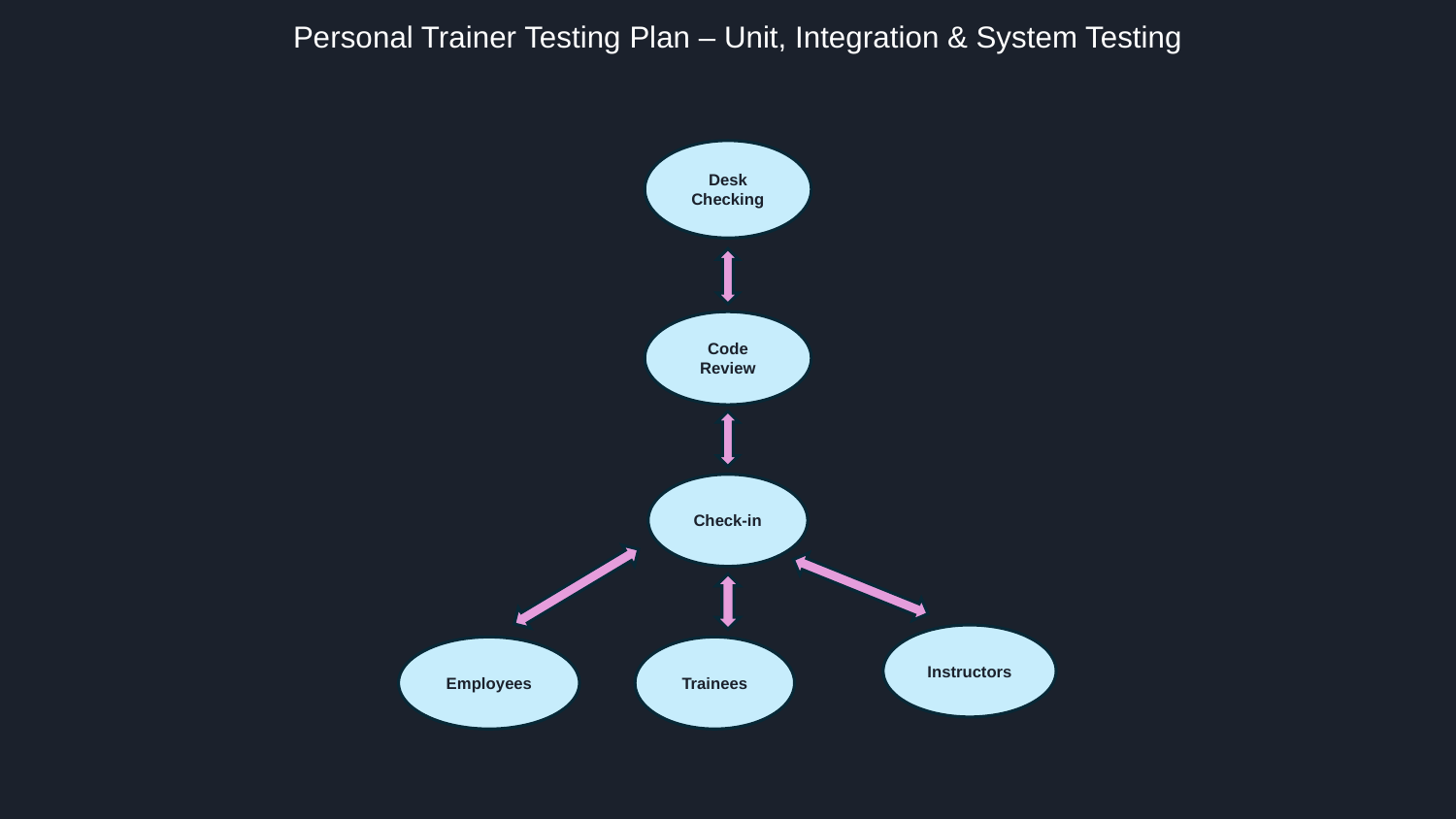

# Personal Trainer Testing Plan – Unit, Integration & System Testing

Desk Checking

Code Review

Check-in

Instructors
Employees
Trainees